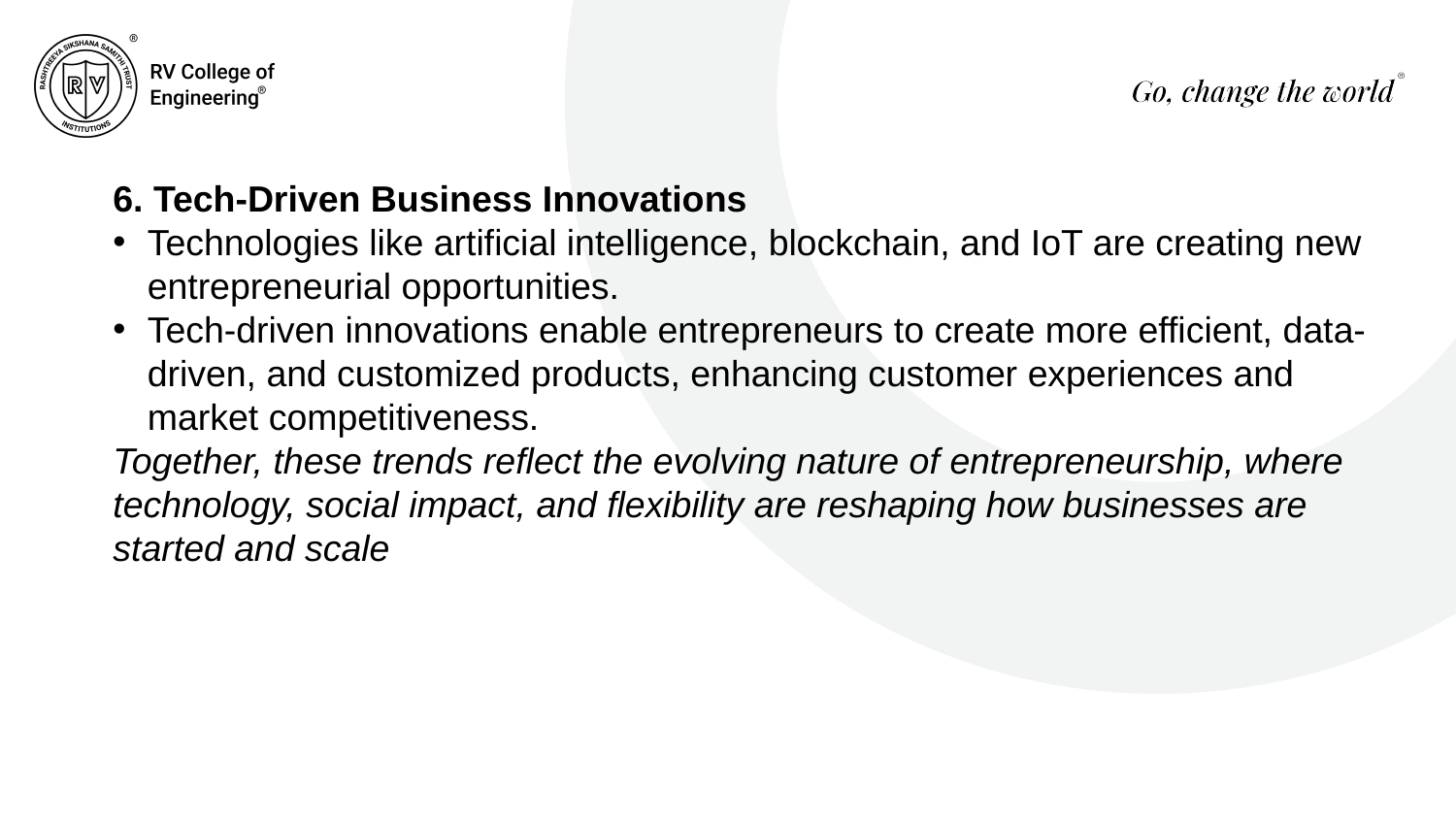

6. Tech-Driven Business Innovations
Technologies like artificial intelligence, blockchain, and IoT are creating new entrepreneurial opportunities.
Tech-driven innovations enable entrepreneurs to create more efficient, data-driven, and customized products, enhancing customer experiences and market competitiveness.
Together, these trends reflect the evolving nature of entrepreneurship, where technology, social impact, and flexibility are reshaping how businesses are started and scale
1/xx